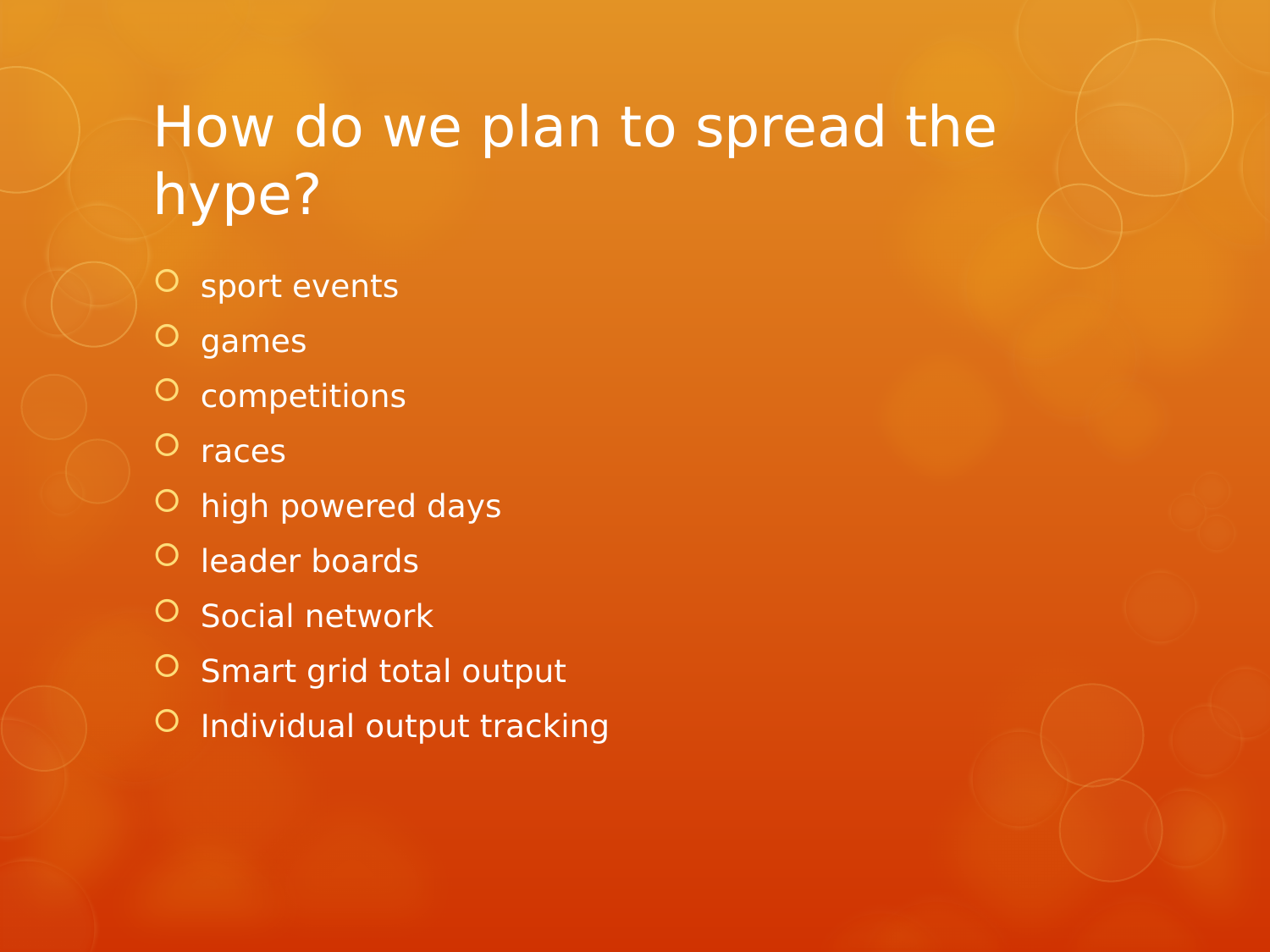

# How do we plan to spread the hype?
sport events
games
competitions
races
high powered days
leader boards
Social network
Smart grid total output
Individual output tracking